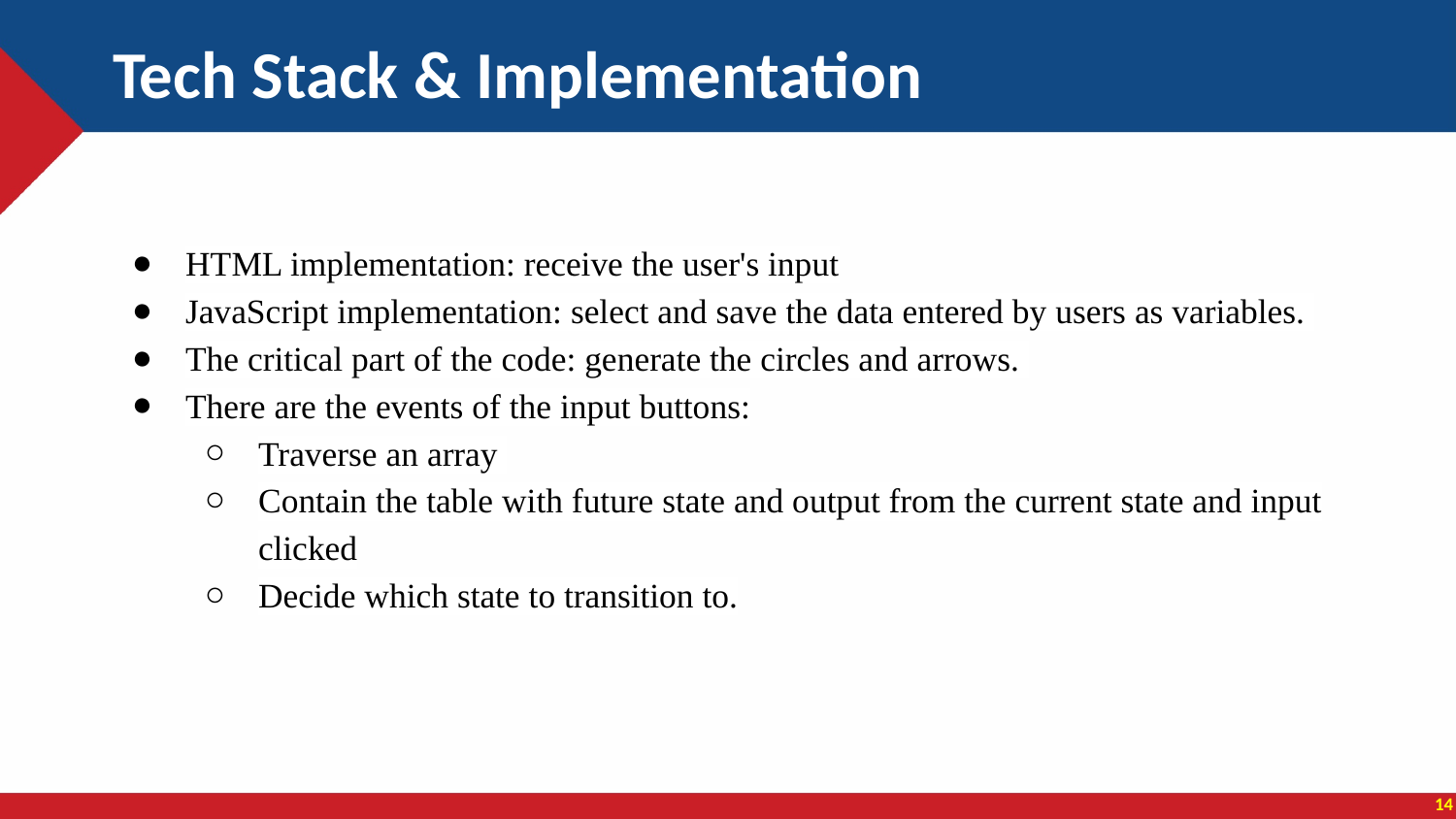

Tech Stack & Implementation

HTML implementation: receive the user's input
JavaScript implementation: select and save the data entered by users as variables.
The critical part of the code: generate the circles and arrows.
There are the events of the input buttons:
Traverse an array
Contain the table with future state and output from the current state and input clicked
Decide which state to transition to.

14